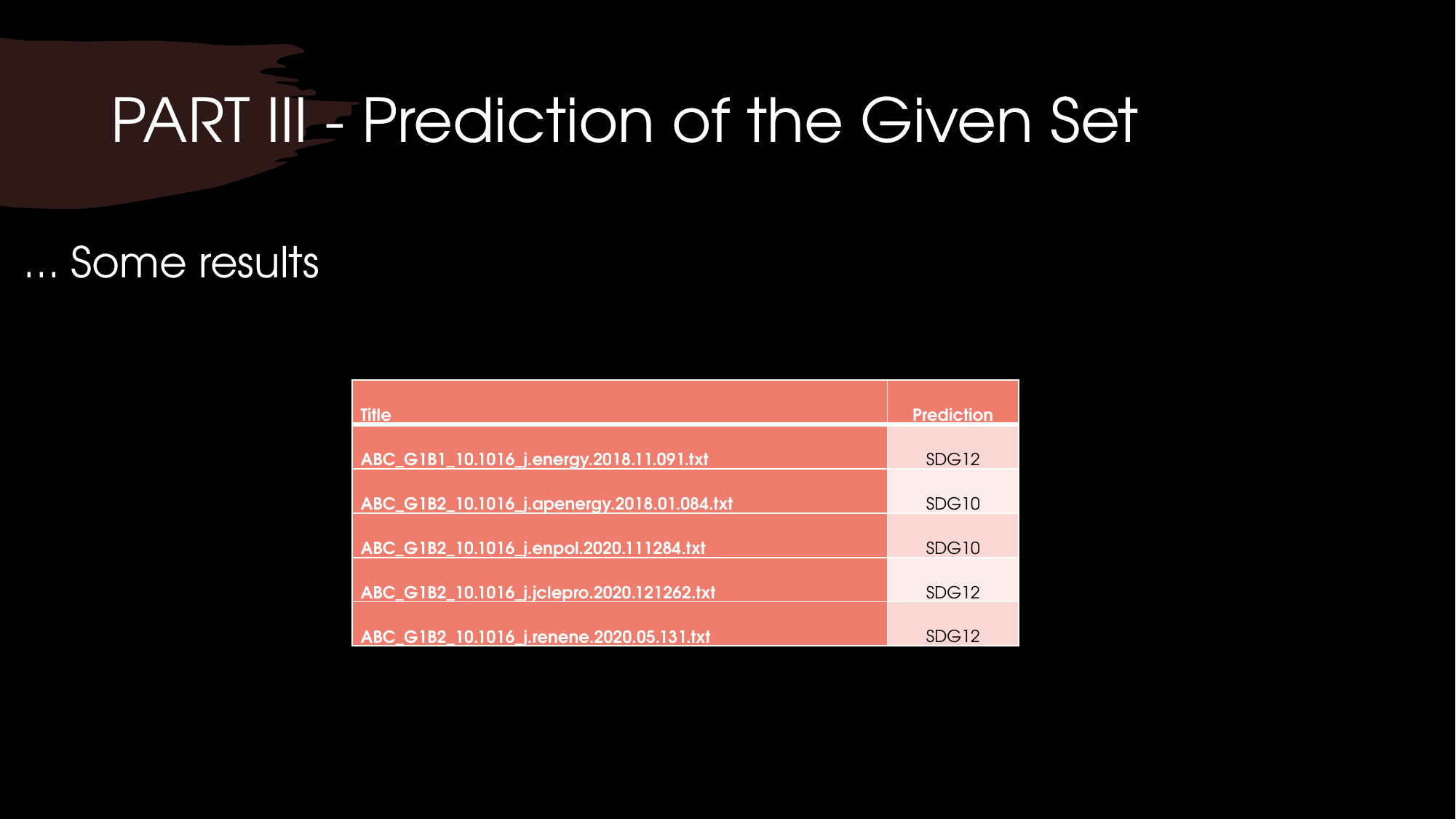

# PART III - Prediction of the Given Set
… Some results

| Title | Prediction |
| --- | --- |
| ABC\_G1B1\_10.1016\_j.energy.2018.11.091.txt | SDG12 |
| ABC\_G1B2\_10.1016\_j.apenergy.2018.01.084.txt | SDG10 |
| ABC\_G1B2\_10.1016\_j.enpol.2020.111284.txt | SDG10 |
| ABC\_G1B2\_10.1016\_j.jclepro.2020.121262.txt | SDG12 |
| ABC\_G1B2\_10.1016\_j.renene.2020.05.131.txt | SDG12 |